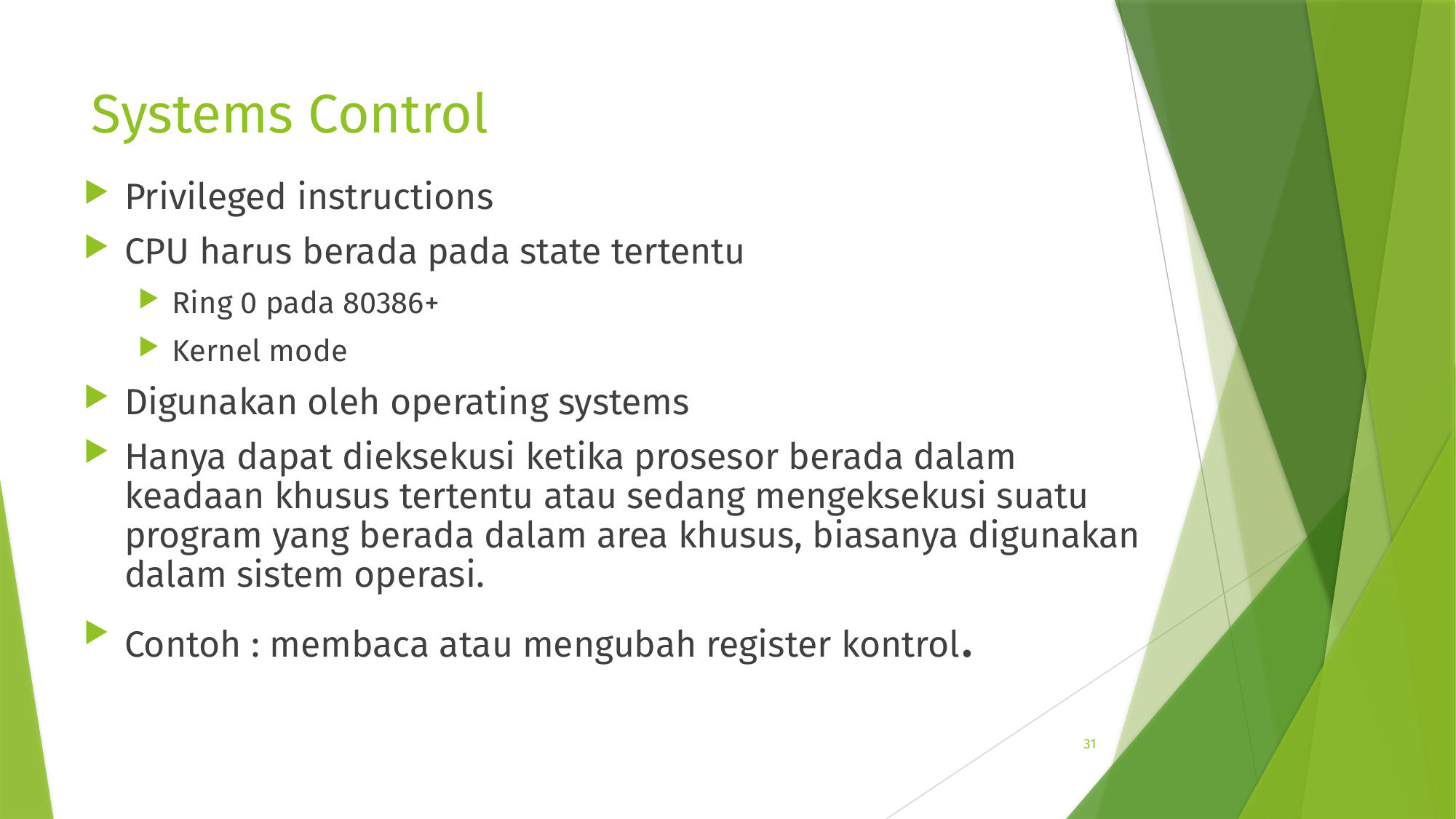

# Systems Control
Privileged instructions
CPU harus berada pada state tertentu
Ring 0 pada 80386+
Kernel mode
Digunakan oleh operating systems
Hanya dapat dieksekusi ketika prosesor berada dalam keadaan khusus tertentu atau sedang mengeksekusi suatu program yang berada dalam area khusus, biasanya digunakan dalam sistem operasi.
Contoh : membaca atau mengubah register kontrol.
31